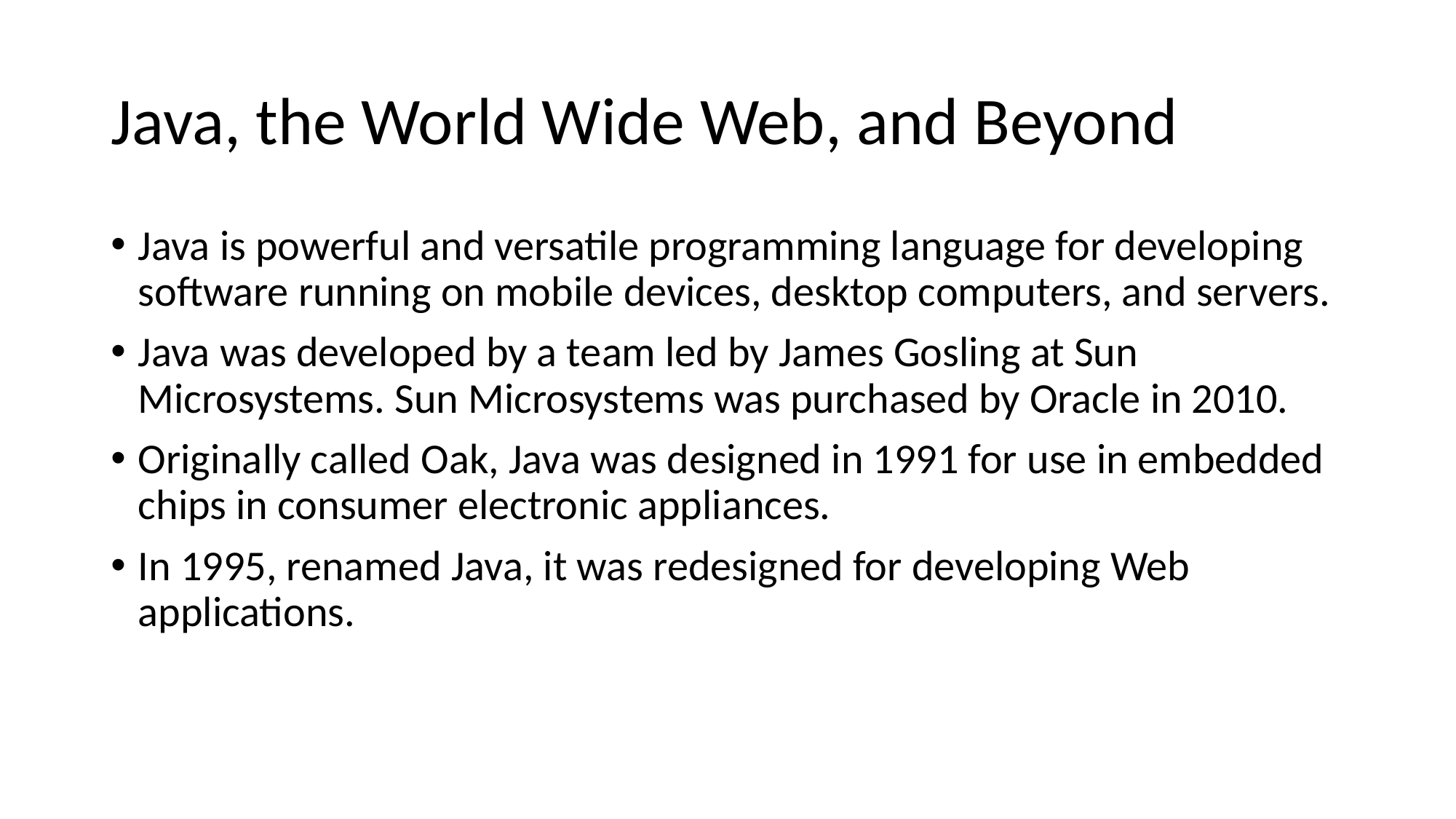

# Java, the World Wide Web, and Beyond
Java is powerful and versatile programming language for developing software running on mobile devices, desktop computers, and servers.
Java was developed by a team led by James Gosling at Sun Microsystems. Sun Microsystems was purchased by Oracle in 2010.
Originally called Oak, Java was designed in 1991 for use in embedded chips in consumer electronic appliances.
In 1995, renamed Java, it was redesigned for developing Web applications.